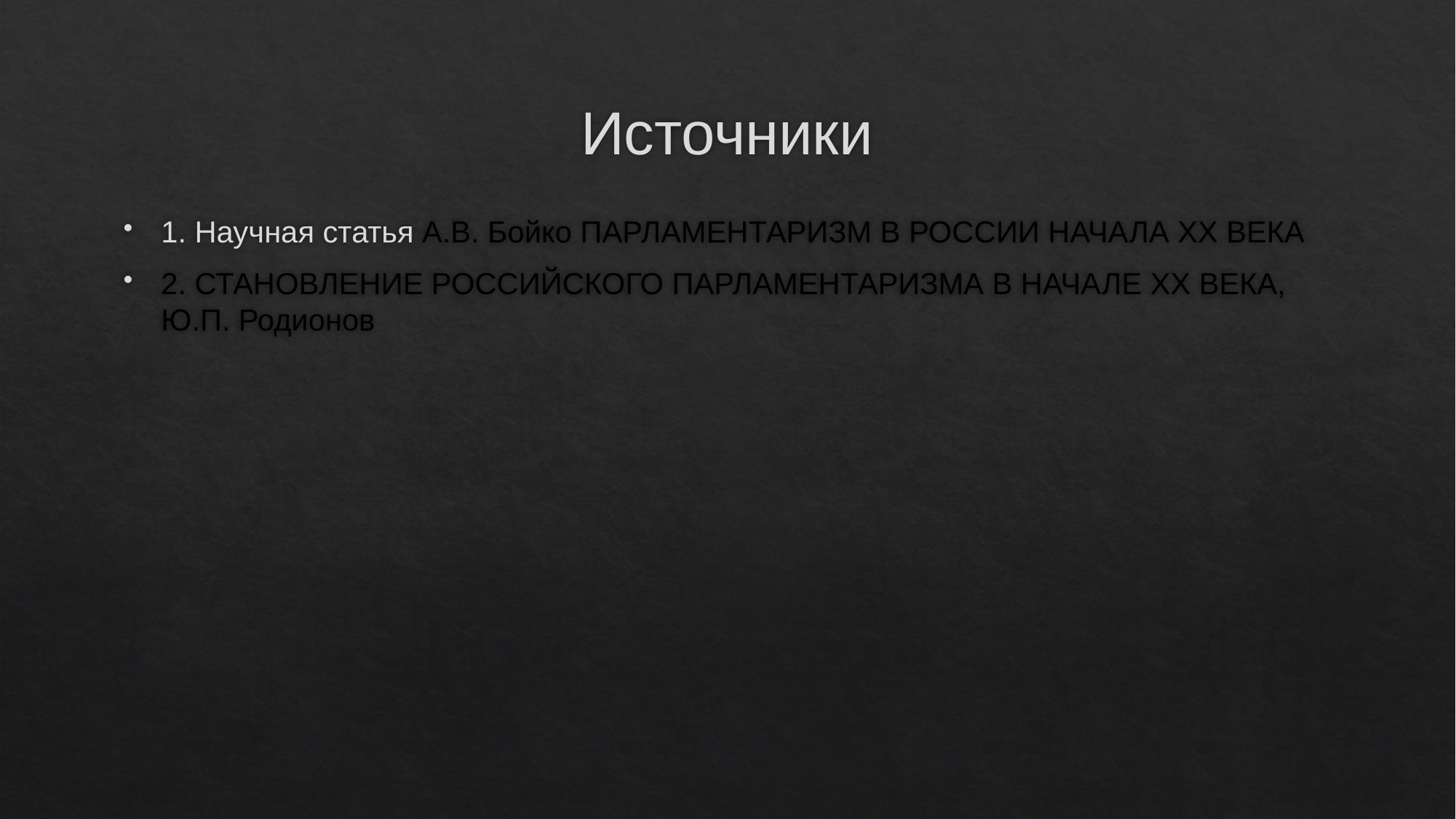

# Источники
1. Научная статья ﻿А.В. Бойко ПАРЛАМЕНТАРИЗМ В РОССИИ НАЧАЛА ХХ ВЕКА
2. СТАНОВЛЕНИЕ РОССИЙСКОГО ПАРЛАМЕНТАРИЗМА В НАЧАЛЕ XX ВЕКА, Ю.П. Родионов